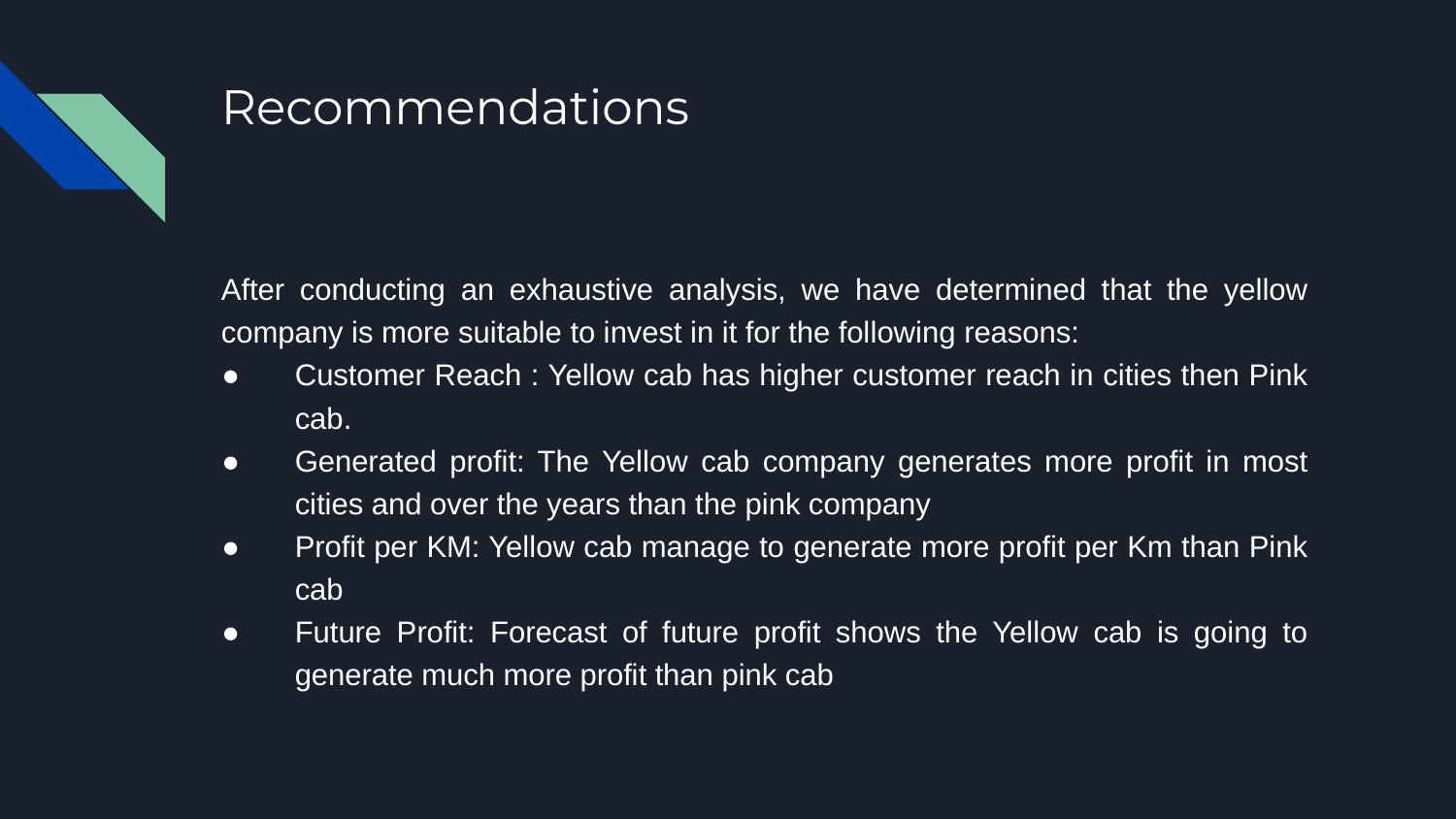

# Recommendations

After conducting an exhaustive analysis, we have determined that the yellow company is more suitable to invest in it for the following reasons:
Customer Reach : Yellow cab has higher customer reach in cities then Pink cab.
Generated profit: The Yellow cab company generates more profit in most cities and over the years than the pink company
Profit per KM: Yellow cab manage to generate more profit per Km than Pink cab
Future Profit: Forecast of future profit shows the Yellow cab is going to generate much more profit than pink cab